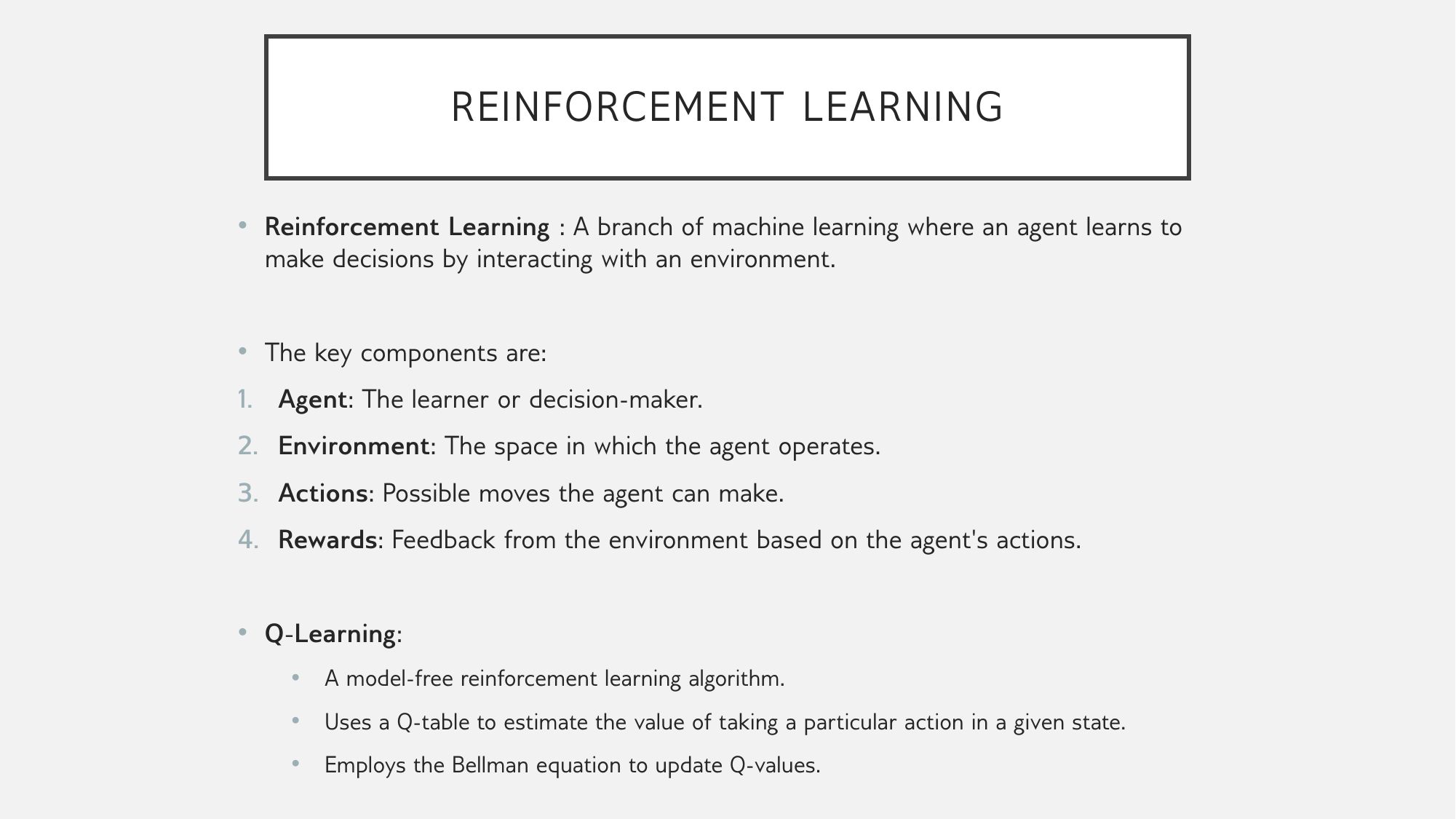

# Reinforcement learning
Reinforcement Learning : A branch of machine learning where an agent learns to make decisions by interacting with an environment.

The key components are:
Agent: The learner or decision-maker.
Environment: The space in which the agent operates.
Actions: Possible moves the agent can make.
Rewards: Feedback from the environment based on the agent's actions.

Q-Learning:
A model-free reinforcement learning algorithm.
Uses a Q-table to estimate the value of taking a particular action in a given state.
Employs the Bellman equation to update Q-values.